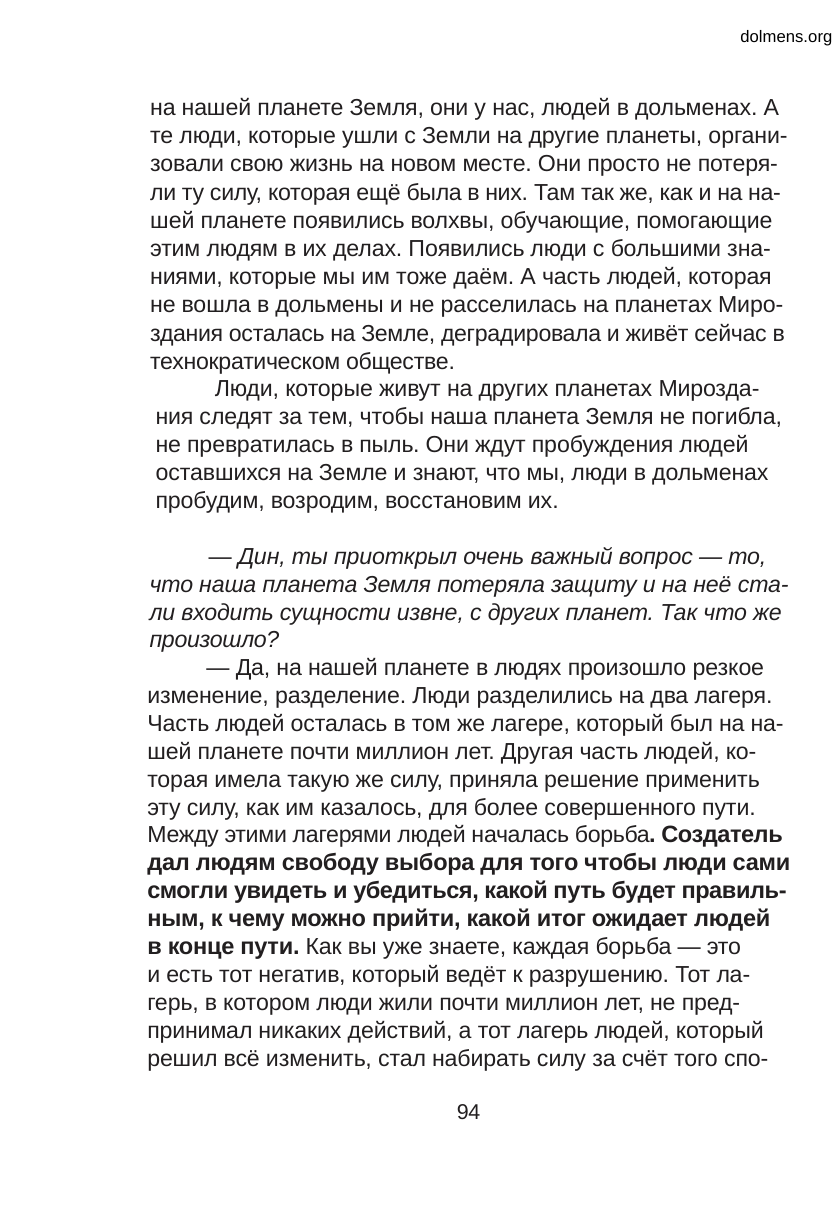

dolmens.org

на нашей планете Земля, они у нас, людей в дольменах. А
те люди, которые ушли с Земли на другие планеты, органи-
зовали свою жизнь на новом месте. Они просто не потеря-
ли ту силу, которая ещё была в них. Там так же, как и на на-
шей планете появились волхвы, обучающие, помогающие
этим людям в их делах. Появились люди с большими зна-
ниями, которые мы им тоже даём. А часть людей, которая
не вошла в дольмены и не расселилась на планетах Миро-
здания осталась на Земле, деградировала и живёт сейчас в
технократическом обществе.

Люди, которые живут на других планетах Мирозда-
ния следят за тем, чтобы наша планета Земля не погибла,
не превратилась в пыль. Они ждут пробуждения людей
оставшихся на Земле и знают, что мы, люди в дольменах
пробудим, возродим, восстановим их.

— Дин, ты приоткрыл очень важный вопрос — то,
что наша планета Земля потеряла защиту и на неё ста-
ли входить сущности извне, с других планет. Так что же
произошло?

— Да, на нашей планете в людях произошло резкое
изменение, разделение. Люди разделились на два лагеря.
Часть людей осталась в том же лагере, который был на на-
шей планете почти миллион лет. Другая часть людей, ко-
торая имела такую же силу, приняла решение применить
эту силу, как им казалось, для более совершенного пути.
Между этими лагерями людей началась борьба. Создатель
дал людям свободу выбора для того чтобы люди сами
смогли увидеть и убедиться, какой путь будет правиль-
ным, к чему можно прийти, какой итог ожидает людей
в конце пути. Как вы уже знаете, каждая борьба — это
и есть тот негатив, который ведёт к разрушению. Тот ла-
герь, в котором люди жили почти миллион лет, не пред-
принимал никаких действий, а тот лагерь людей, который
решил всё изменить, стал набирать силу за счёт того спо-

94